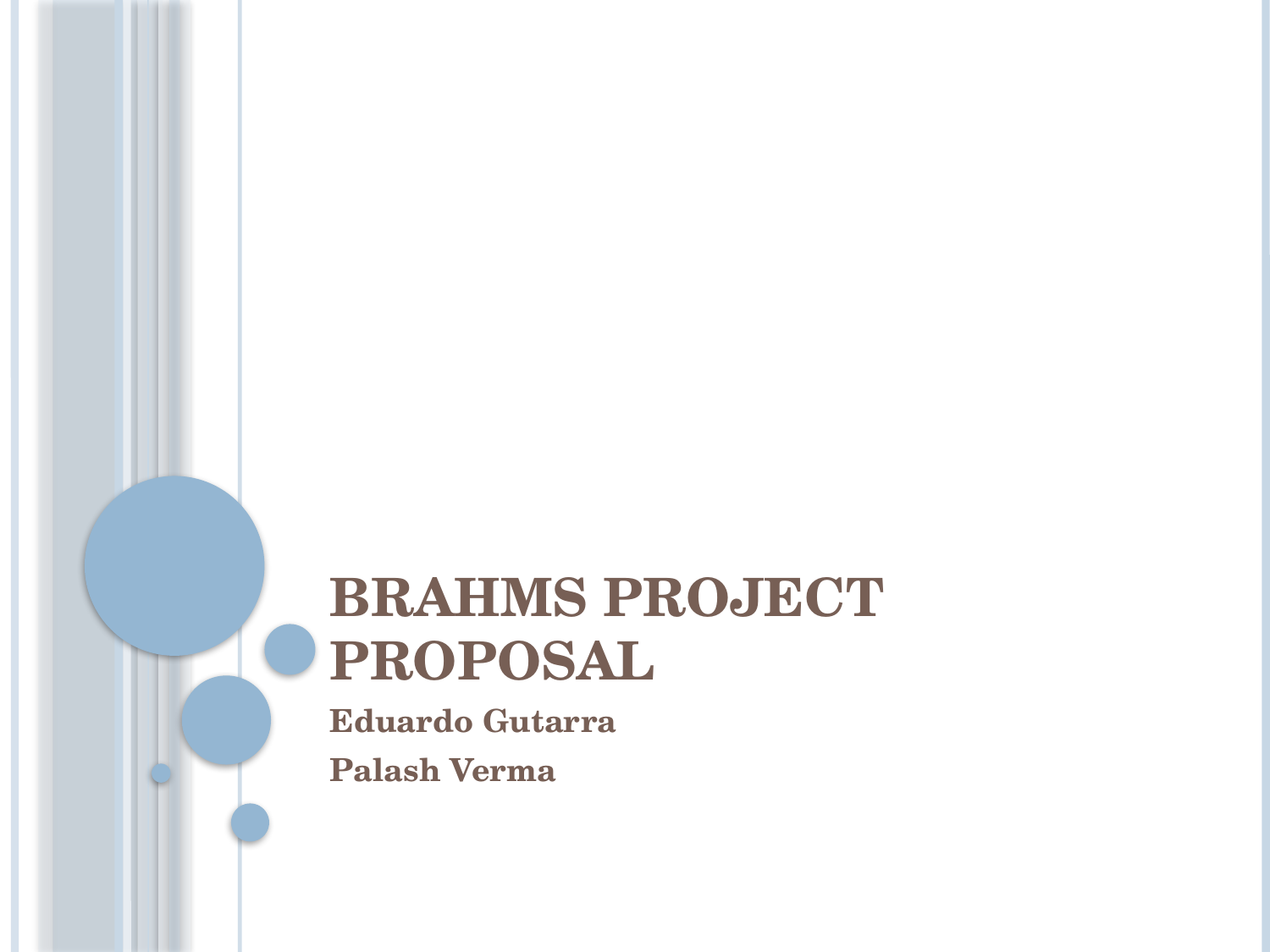

# Brahms Project Proposal
Eduardo Gutarra
Palash Verma